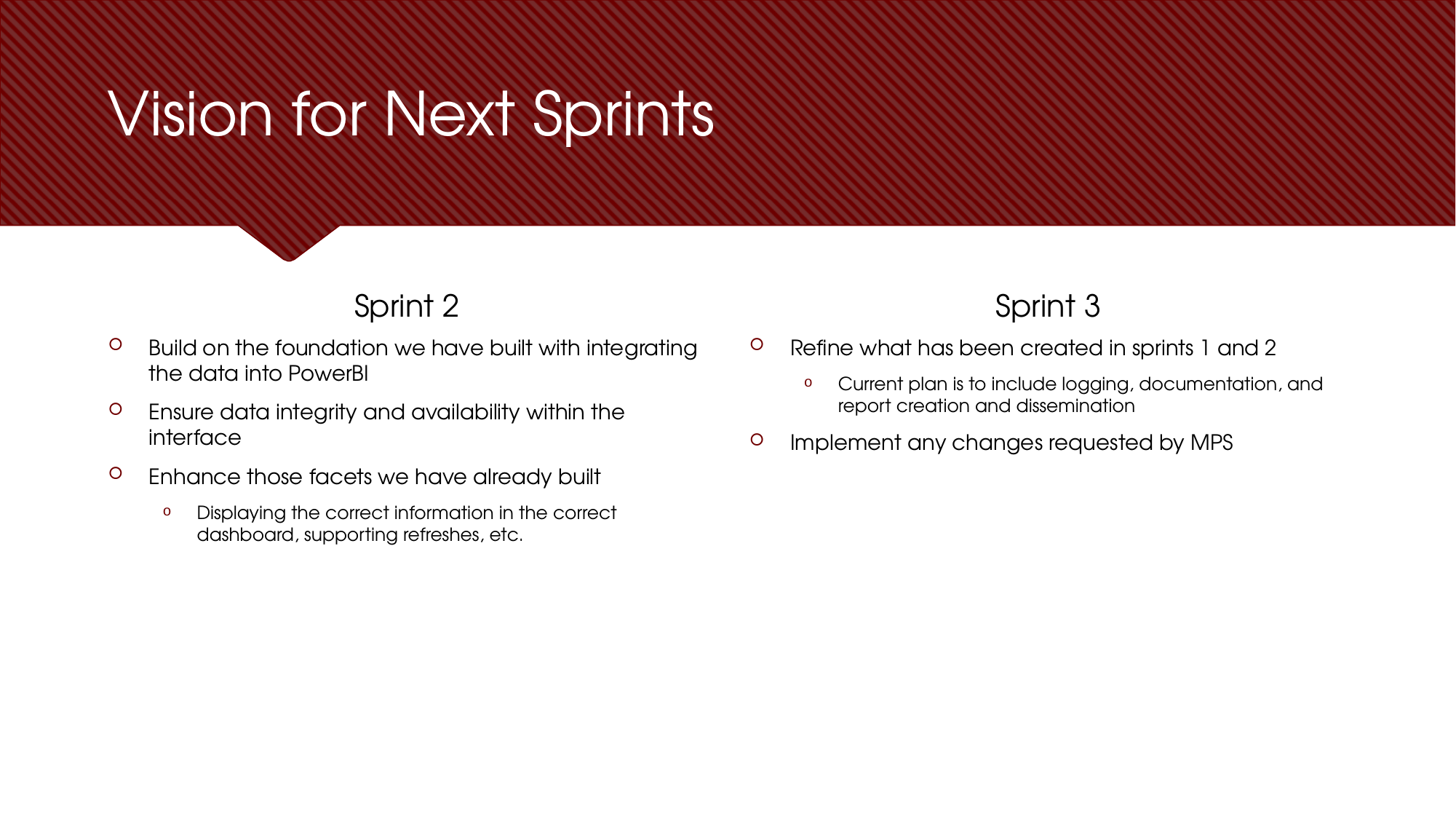

# Vision for Next Sprints
Sprint 2
Sprint 3
Build on the foundation we have built with integrating the data into PowerBI
Ensure data integrity and availability within the interface
Enhance those facets we have already built
Displaying the correct information in the correct dashboard, supporting refreshes, etc.
Refine what has been created in sprints 1 and 2
Current plan is to include logging, documentation, and report creation and dissemination
Implement any changes requested by MPS